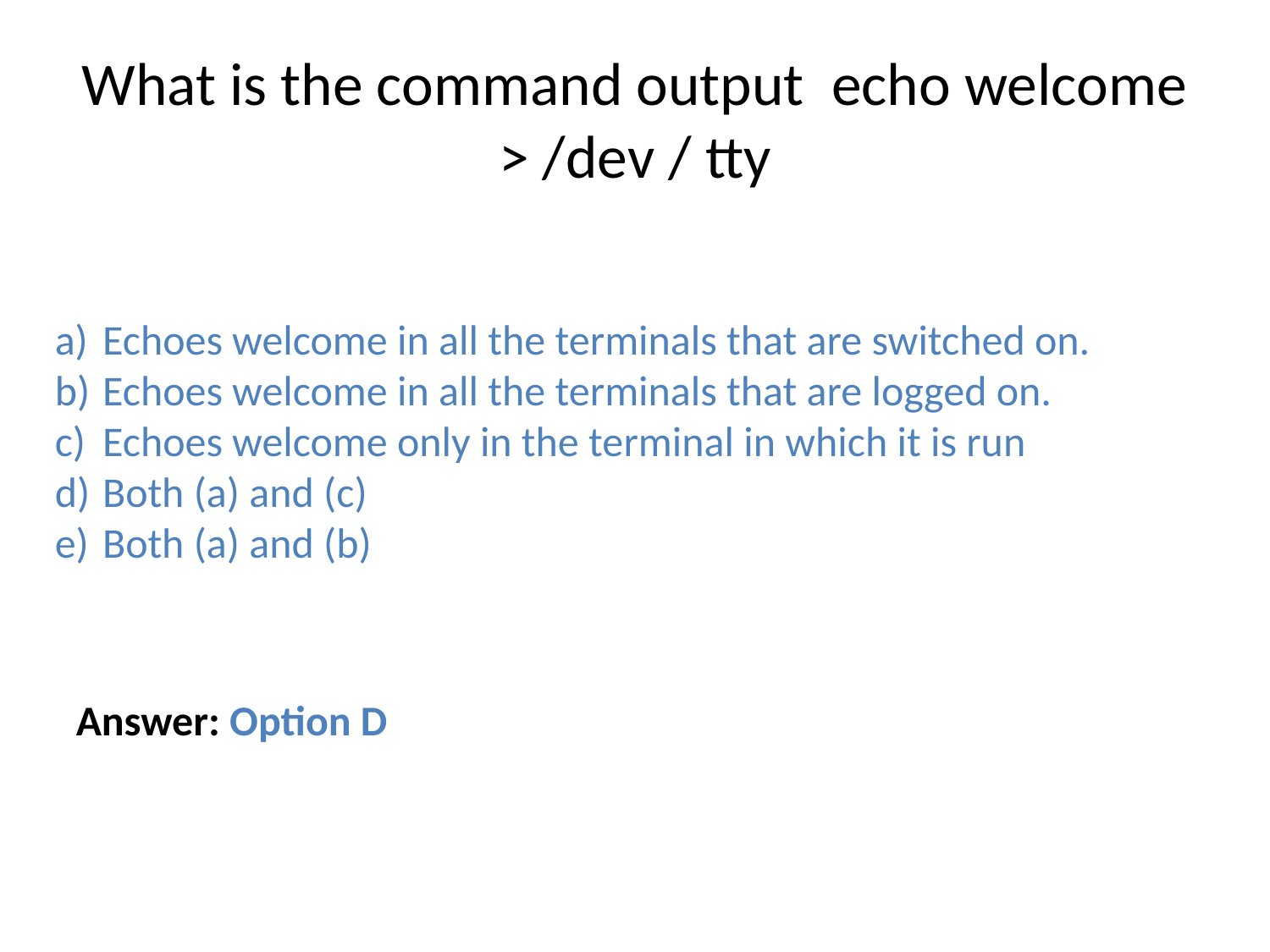

# What is the command output  echo welcome > /dev / tty
Echoes welcome in all the terminals that are switched on.
Echoes welcome in all the terminals that are logged on.
Echoes welcome only in the terminal in which it is run
Both (a) and (c)
Both (a) and (b)
Answer: Option D